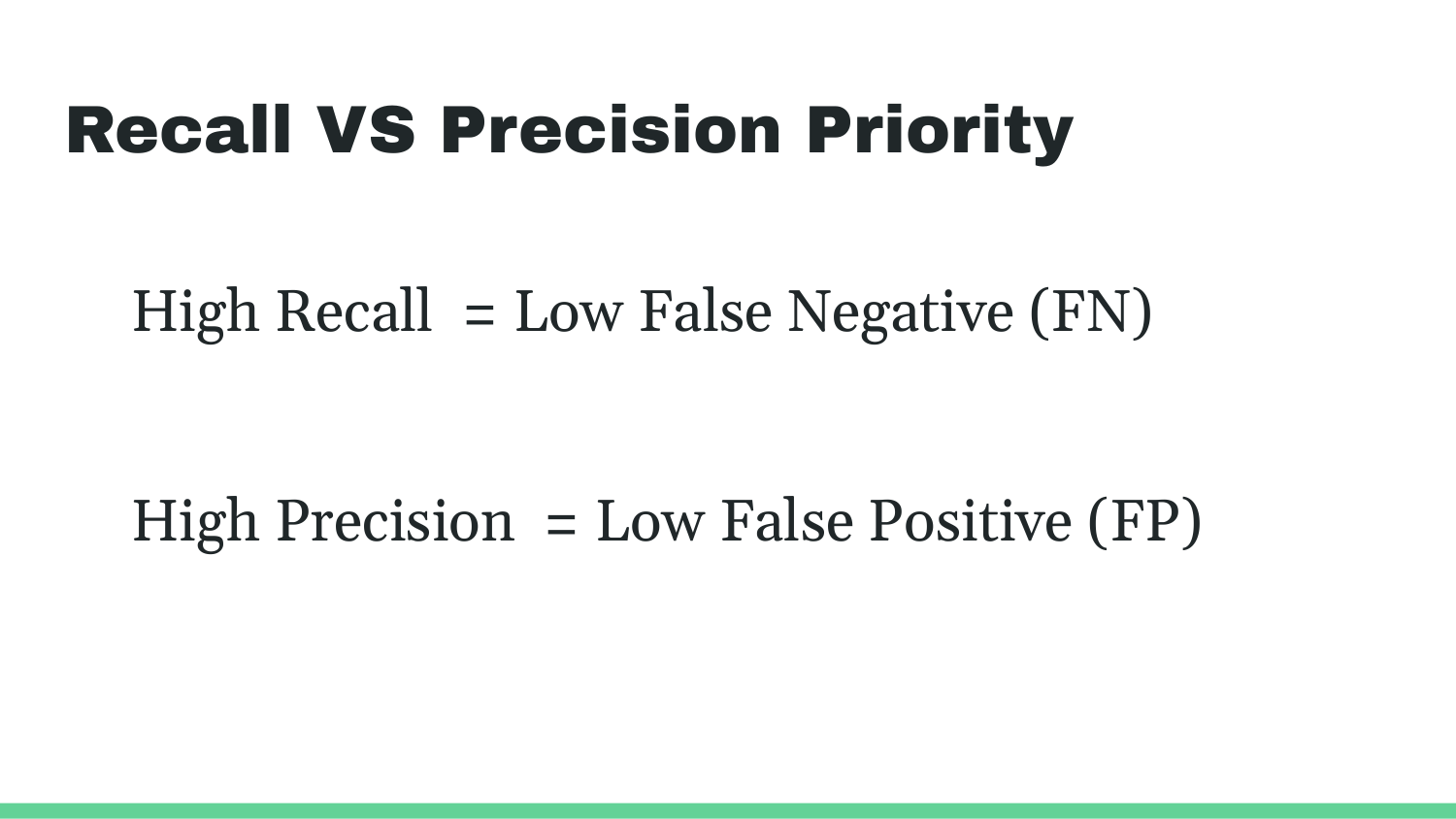

# Recall VS Precision Priority
High Recall  = Low False Negative (FN)

High Precision  = Low False Positive (FP)